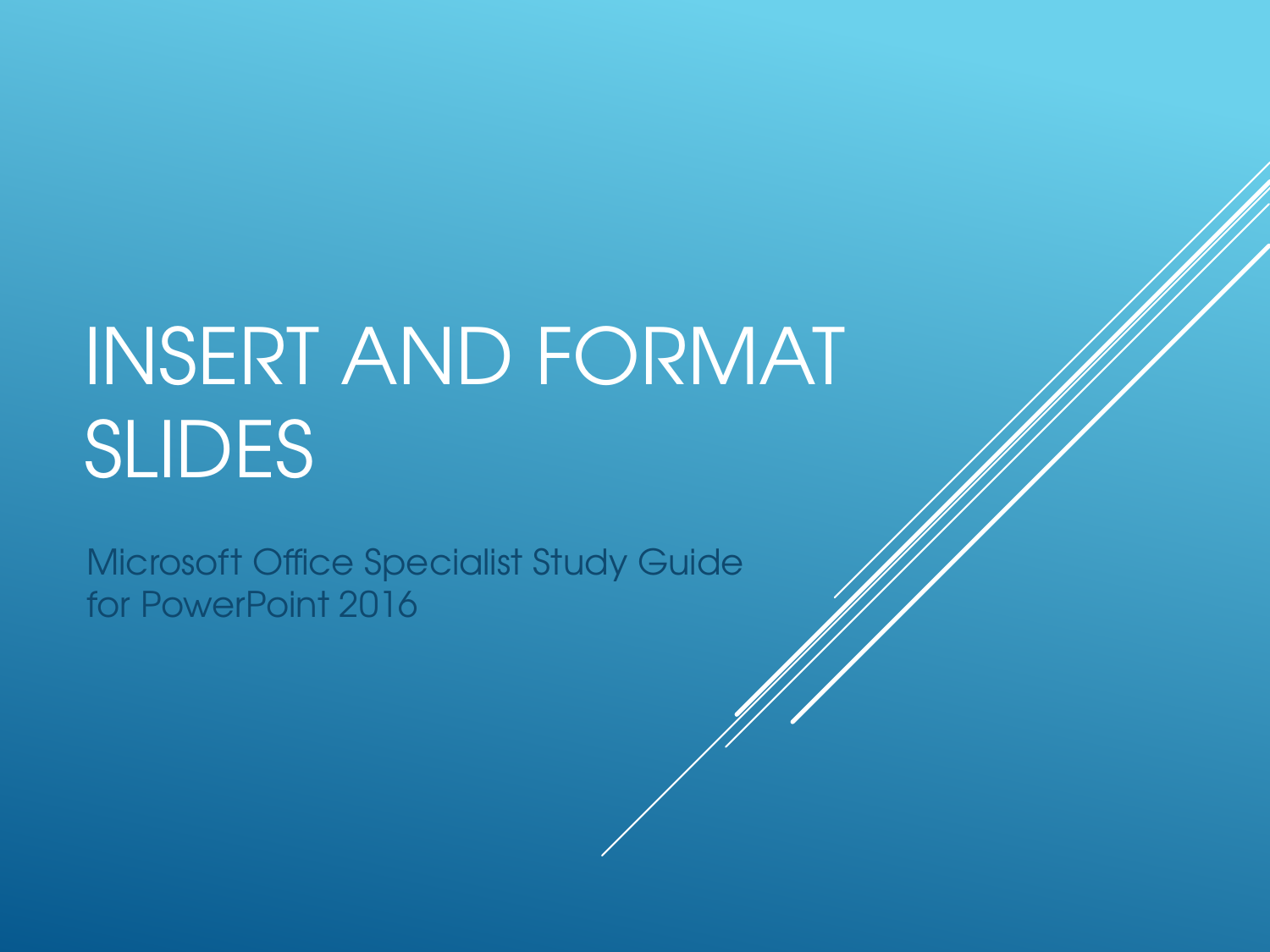

# Insert and Format Slides
Microsoft Office Specialist Study Guide for PowerPoint 2016